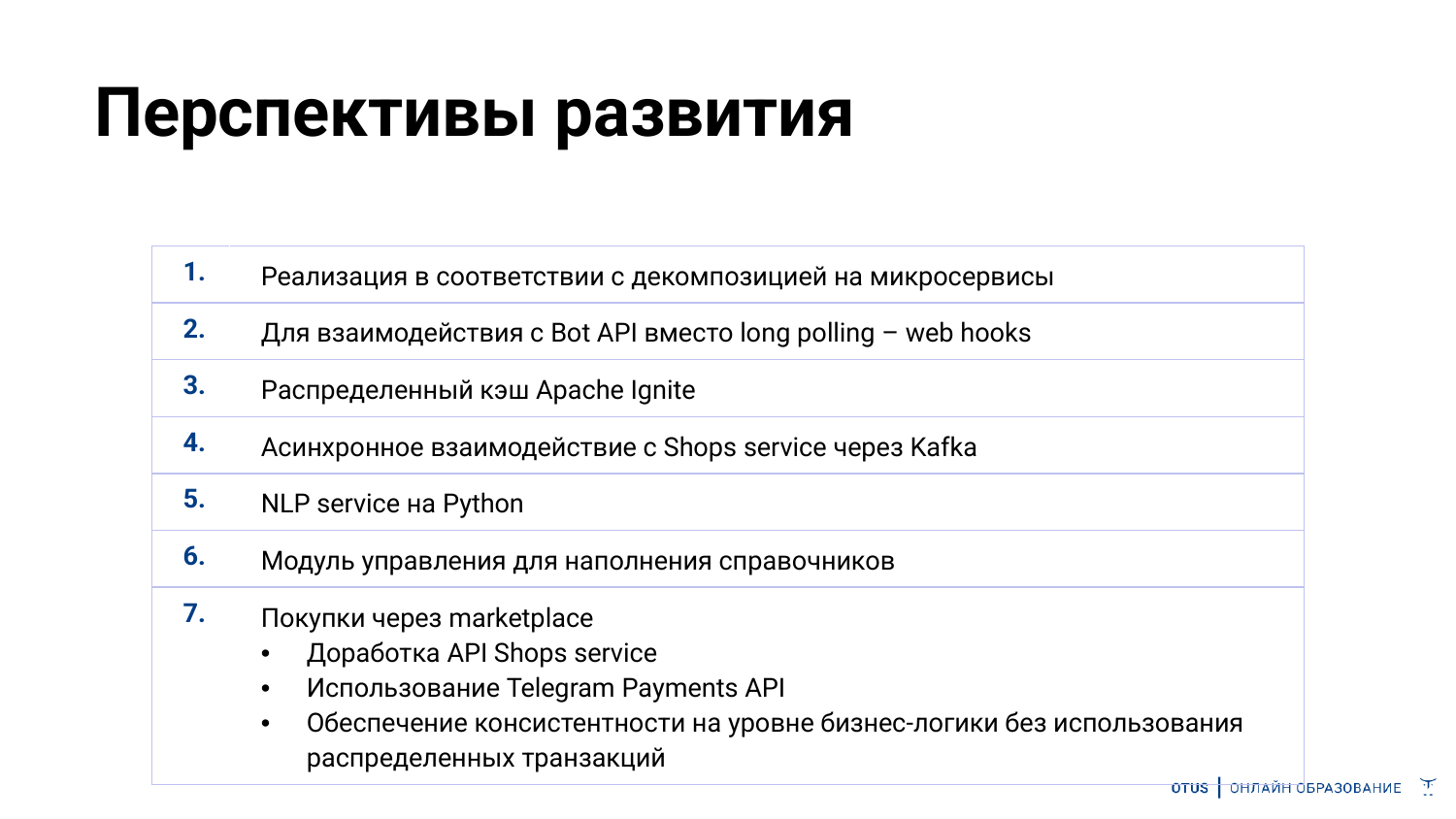

# Перспективы развития

| 1. | Реализация в соответствии с декомпозицией на микросервисы |
| --- | --- |
| 2. | Для взаимодействия с Bot API вместо long polling – web hooks |
| 3. | Распределенный кэш Apache Ignite |
| 4. | Асинхронное взаимодействие с Shops service через Kafka |
| 5. | NLP service на Python |
| 6. | Модуль управления для наполнения справочников |
| 7. | Покупки через marketplace Доработка API Shops service Использование Telegram Payments API Обеспечение консистентности на уровне бизнес-логики без использования распределенных транзакций |